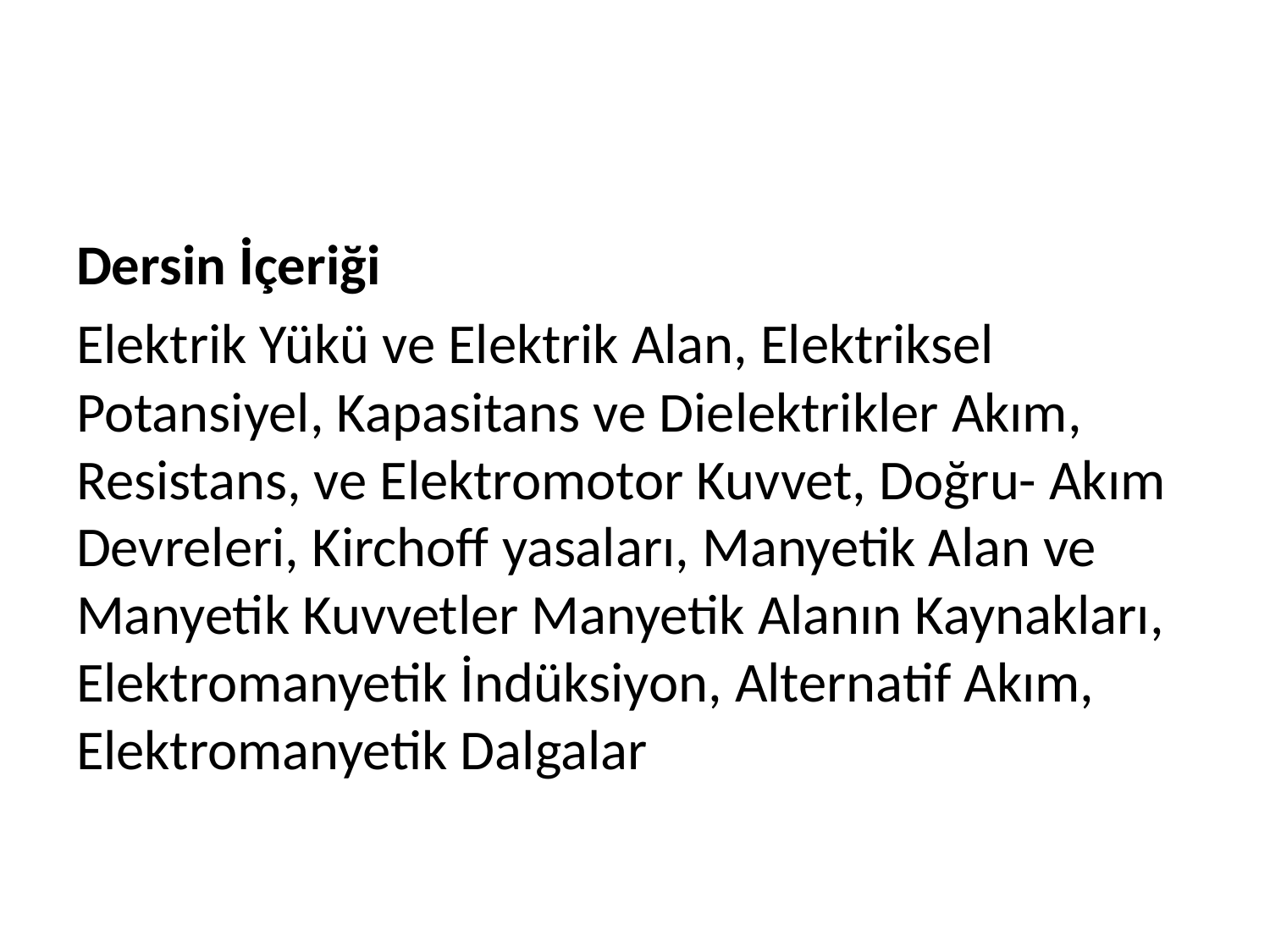

Dersin İçeriği
Elektrik Yükü ve Elektrik Alan, Elektriksel Potansiyel, Kapasitans ve Dielektrikler Akım, Resistans, ve Elektromotor Kuvvet, Doğru- Akım Devreleri, Kirchoff yasaları, Manyetik Alan ve Manyetik Kuvvetler Manyetik Alanın Kaynakları, Elektromanyetik İndüksiyon, Alternatif Akım, Elektromanyetik Dalgalar